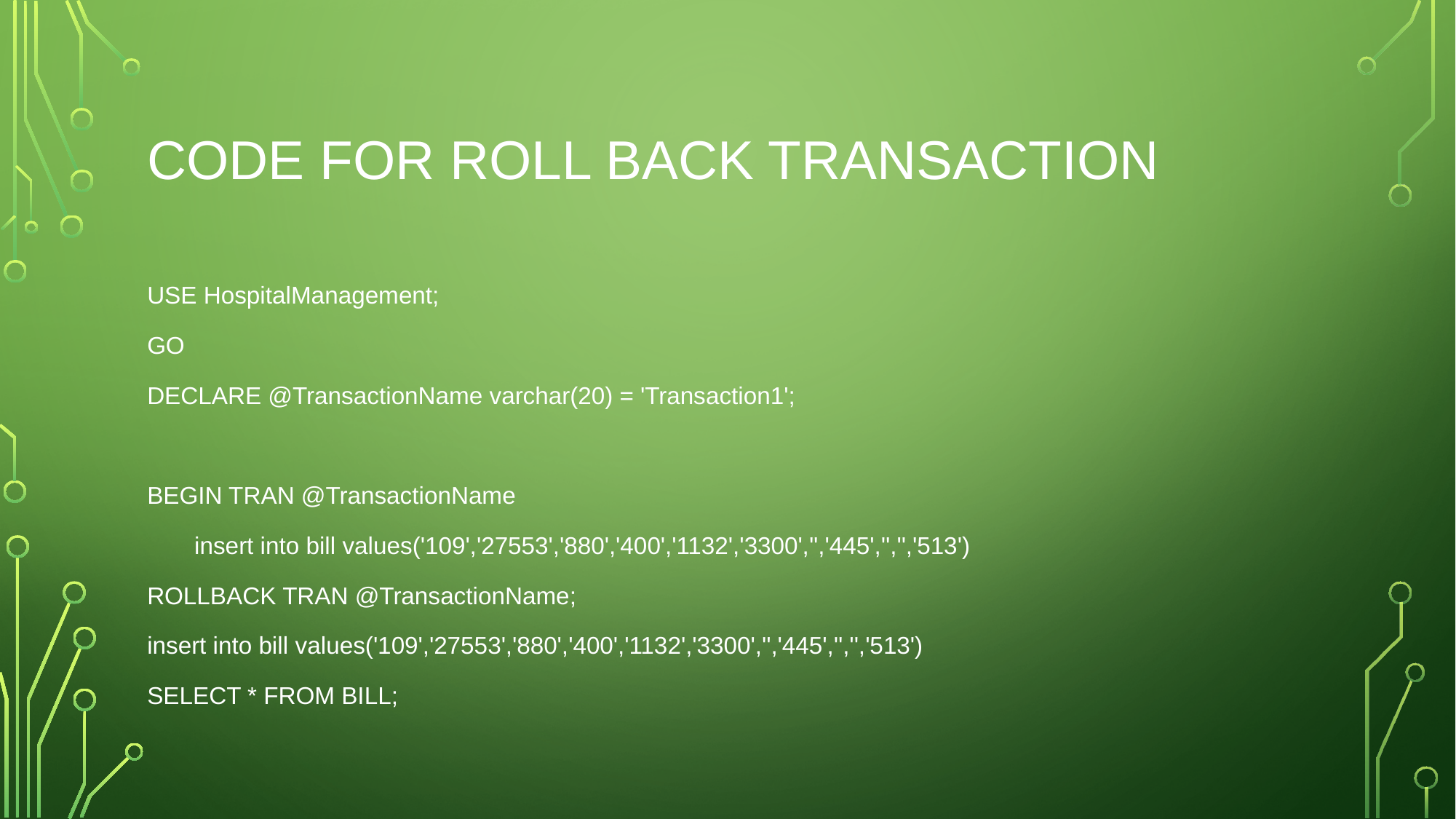

# Code for roll back transaction
USE HospitalManagement;
GO
DECLARE @TransactionName varchar(20) = 'Transaction1';

BEGIN TRAN @TransactionName
       insert into bill values('109','27553','880','400','1132','3300','','445','','','513')
ROLLBACK TRAN @TransactionName;
insert into bill values('109','27553','880','400','1132','3300','','445','','','513')
SELECT * FROM BILL;